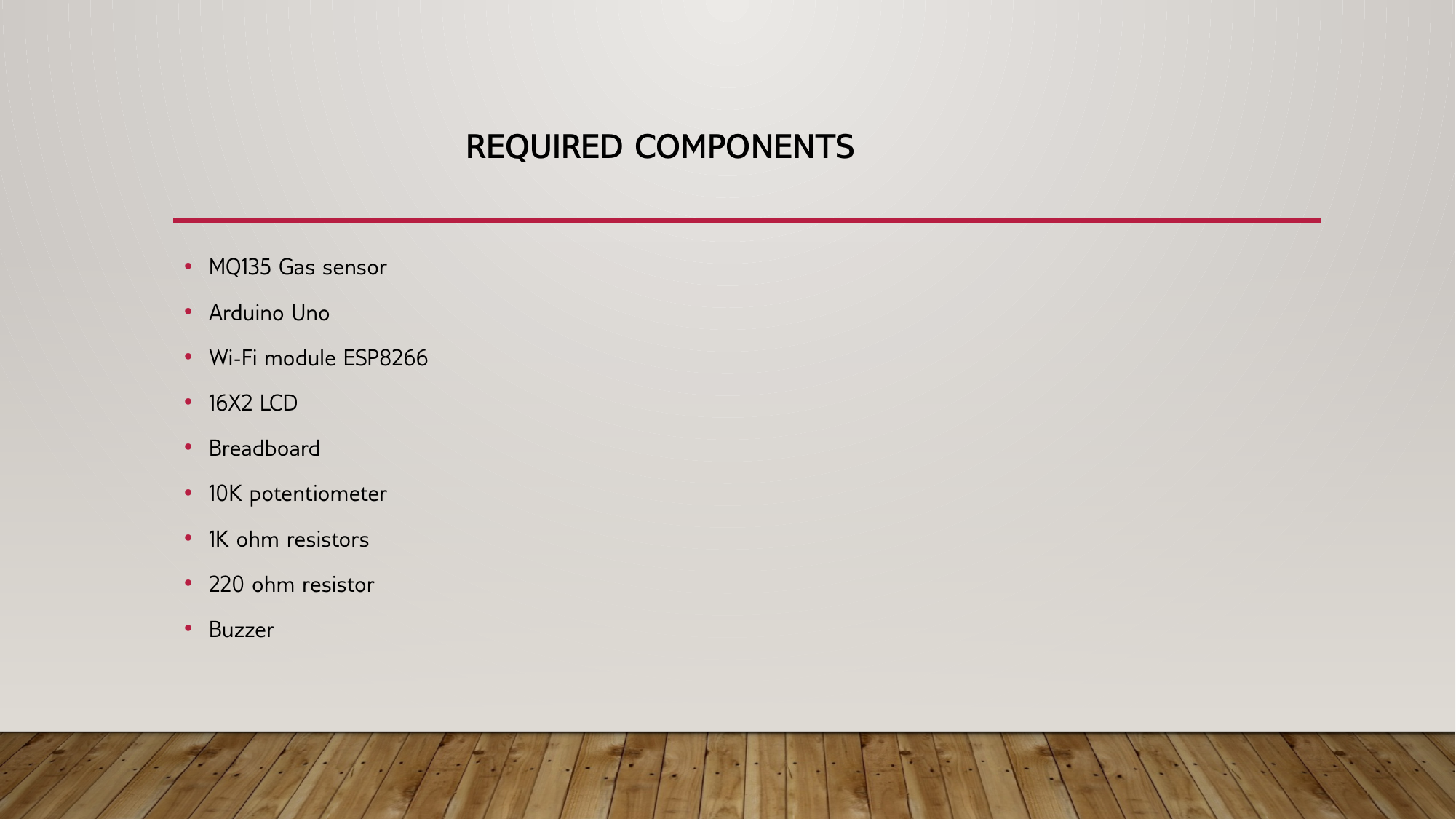

# Required Components
MQ135 Gas sensor
Arduino Uno
Wi-Fi module ESP8266
16X2 LCD
Breadboard
10K potentiometer
1K ohm resistors
220 ohm resistor
Buzzer